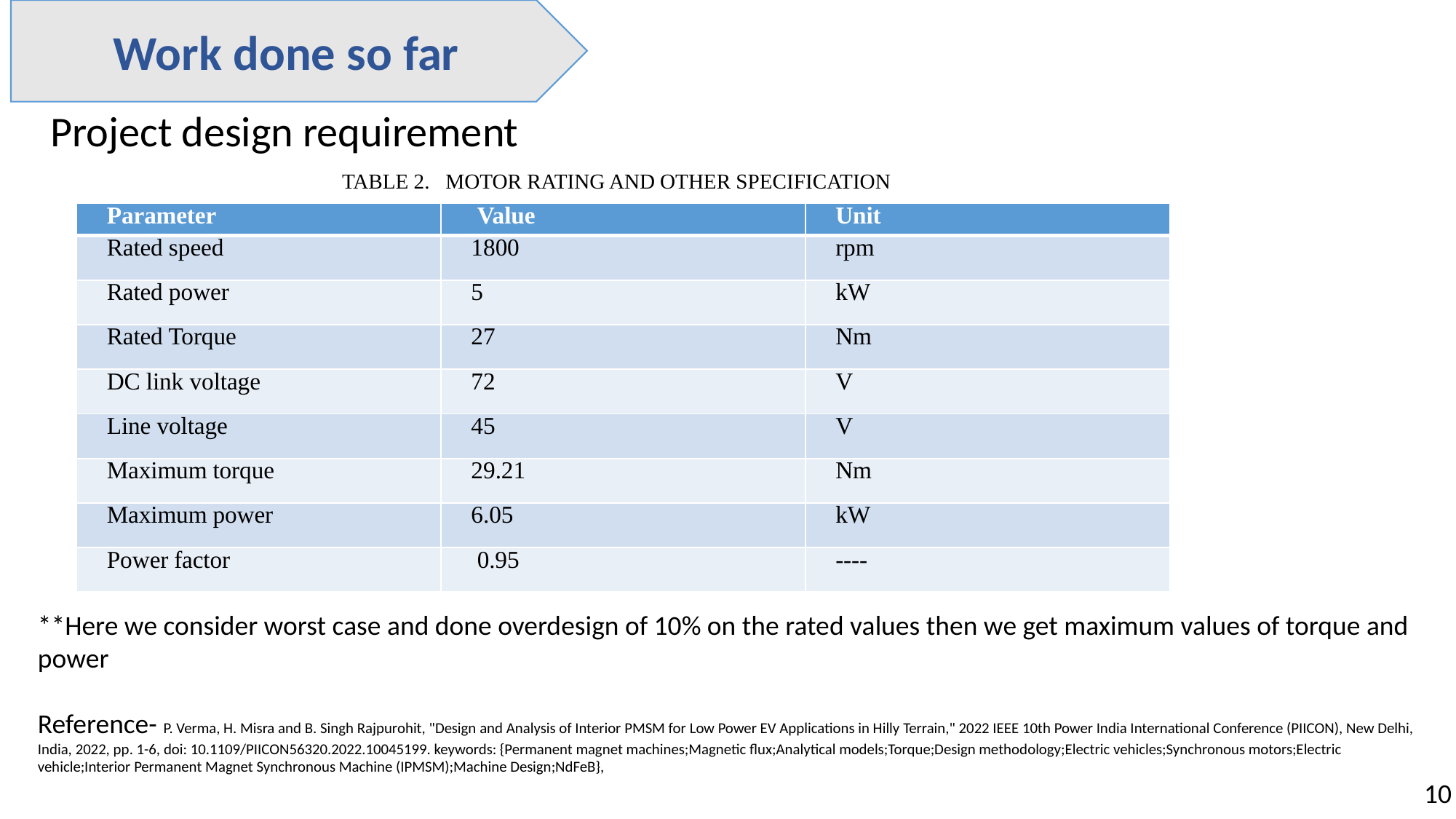

Work done so far
 Project design requirement
 TABLE 2.   MOTOR RATING AND OTHER SPECIFICATION
| Parameter | Value | Unit |
| --- | --- | --- |
| Rated speed | 1800 | rpm |
| Rated power | 5 | kW |
| Rated Torque | 27 | Nm |
| DC link voltage | 72 | V |
| Line voltage | 45 | V |
| Maximum torque | 29.21 | Nm |
| Maximum power | 6.05 | kW |
| Power factor | 0.95 | ---- |
**Here we consider worst case and done overdesign of 10% on the rated values then we get maximum values of torque and power
Reference- P. Verma, H. Misra and B. Singh Rajpurohit, "Design and Analysis of Interior PMSM for Low Power EV Applications in Hilly Terrain," 2022 IEEE 10th Power India International Conference (PIICON), New Delhi, India, 2022, pp. 1-6, doi: 10.1109/PIICON56320.2022.10045199. keywords: {Permanent magnet machines;Magnetic flux;Analytical models;Torque;Design methodology;Electric vehicles;Synchronous motors;Electric vehicle;Interior Permanent Magnet Synchronous Machine (IPMSM);Machine Design;NdFeB},

10